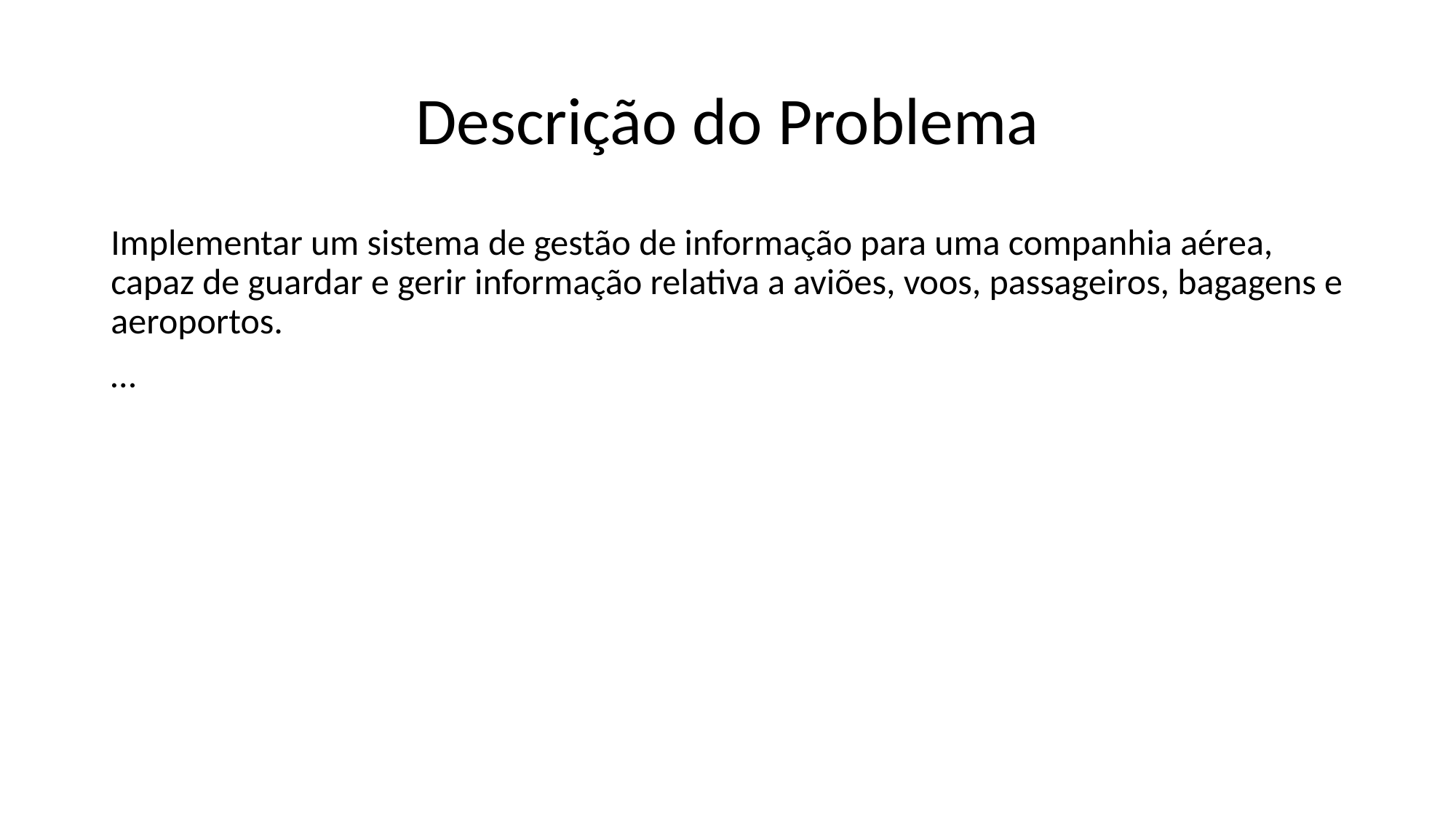

# Descrição do Problema
Implementar um sistema de gestão de informação para uma companhia aérea, capaz de guardar e gerir informação relativa a aviões, voos, passageiros, bagagens e aeroportos.
…